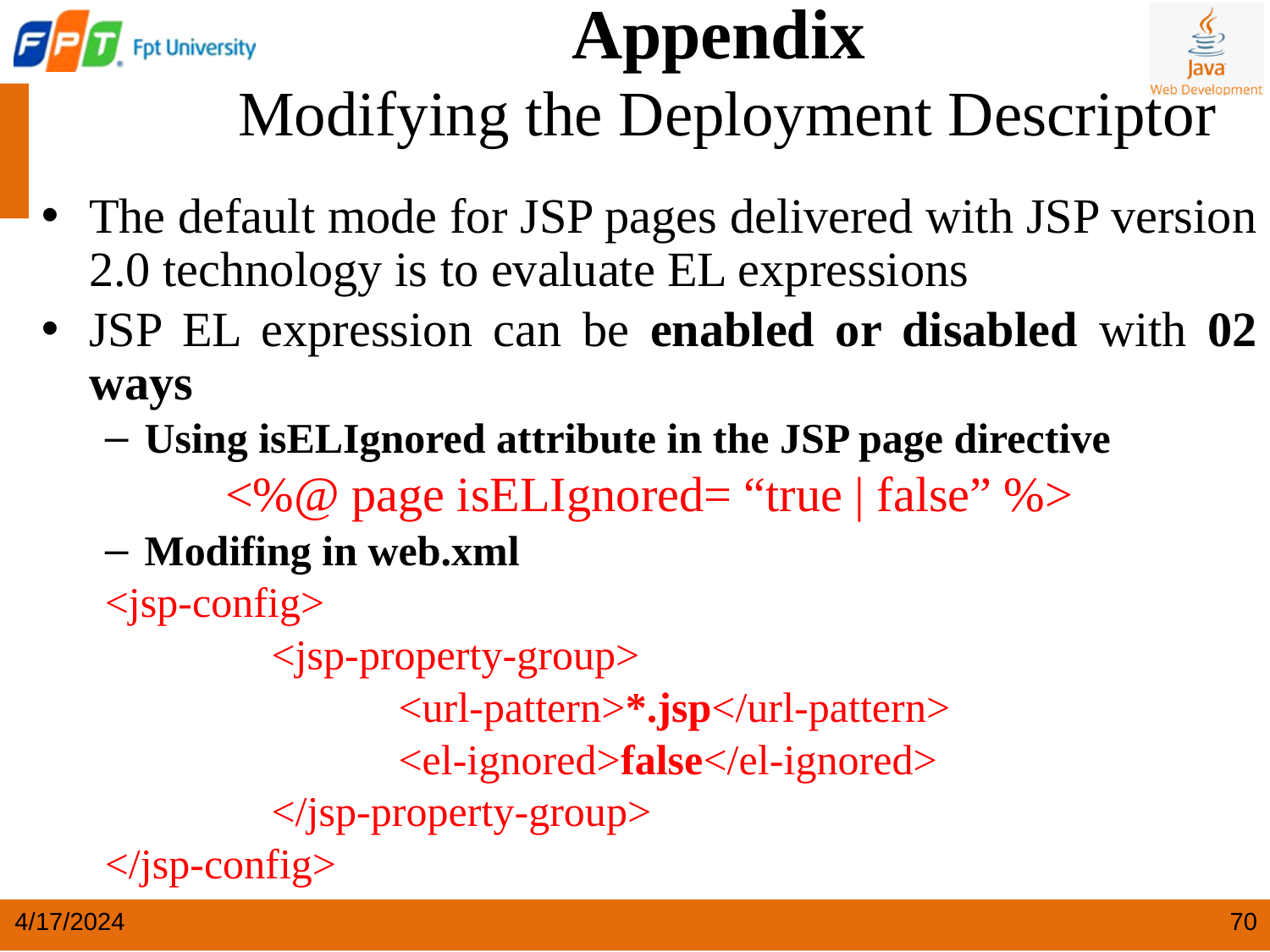

Appendix
Modifying the Deployment Descriptor
The default mode for JSP pages delivered with JSP version 2.0 technology is to evaluate EL expressions
JSP EL expression can be enabled or disabled with 02 ways
Using isELIgnored attribute in the JSP page directive
<%@ page isELIgnored= “true | false” %>
Modifing in web.xml
<jsp-config>
		<jsp-property-group>
			<url-pattern>*.jsp</url-pattern>
			<el-ignored>false</el-ignored>
		</jsp-property-group>
</jsp-config>
4/17/2024
70